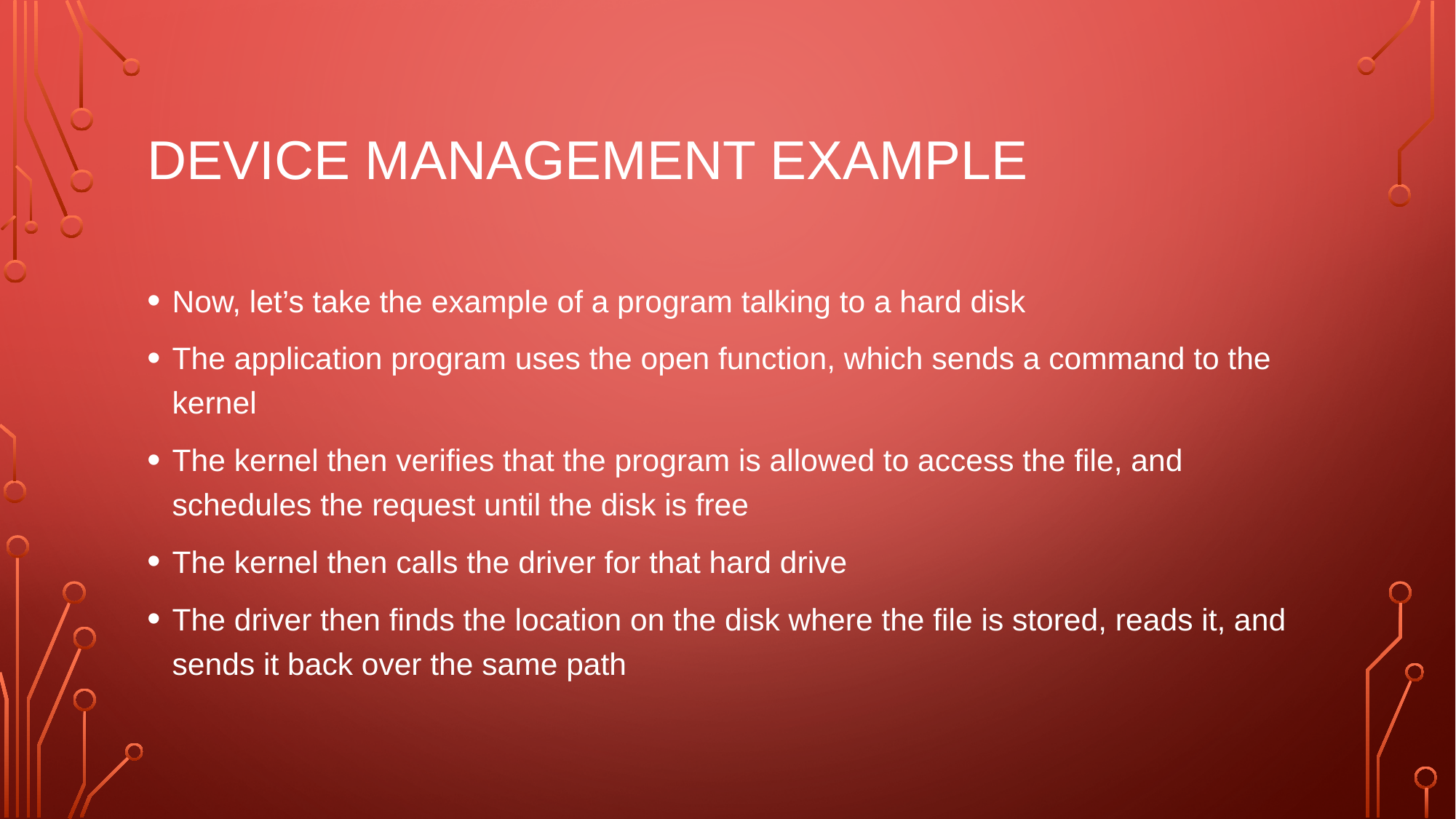

# Device management example
Now, let’s take the example of a program talking to a hard disk
The application program uses the open function, which sends a command to the kernel
The kernel then verifies that the program is allowed to access the file, and schedules the request until the disk is free
The kernel then calls the driver for that hard drive
The driver then finds the location on the disk where the file is stored, reads it, and sends it back over the same path